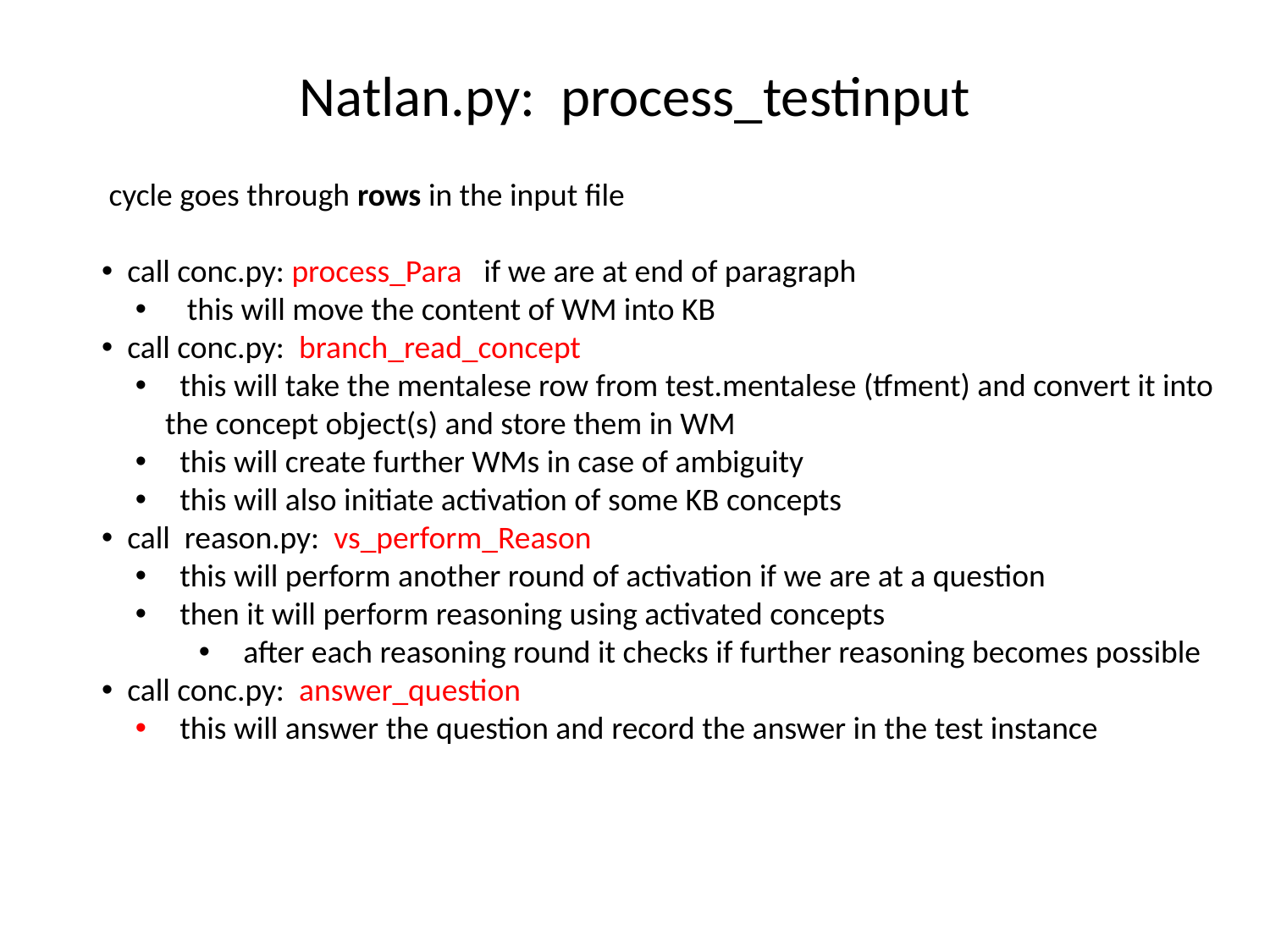

# Natlan.py:  process_testinput
 cycle goes through rows in the input file

  call conc.py: process_Para   if we are at end of paragraph
   this will move the content of WM into KB
  call conc.py:  branch_read_concept
  this will take the mentalese row from test.mentalese (tfment) and convert it into the concept object(s) and store them in WM
  this will create further WMs in case of ambiguity
  this will also initiate activation of some KB concepts
  call  reason.py:  vs_perform_Reason
  this will perform another round of activation if we are at a question
  then it will perform reasoning using activated concepts
  after each reasoning round it checks if further reasoning becomes possible
  call conc.py:  answer_question
  this will answer the question and record the answer in the test instance